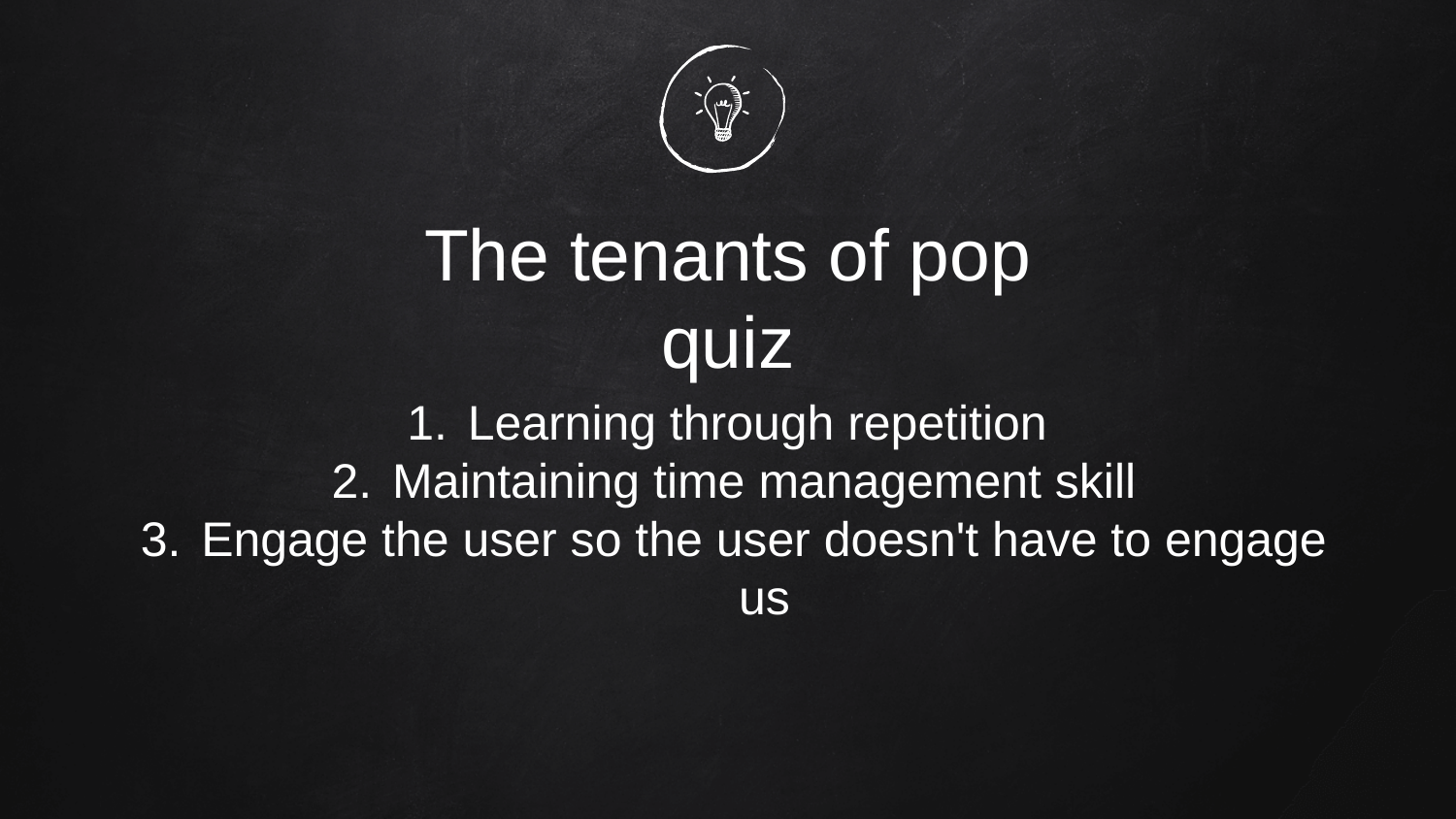

The tenants of pop quiz
Learning through repetition
Maintaining time management skill
Engage the user so the user doesn't have to engage us